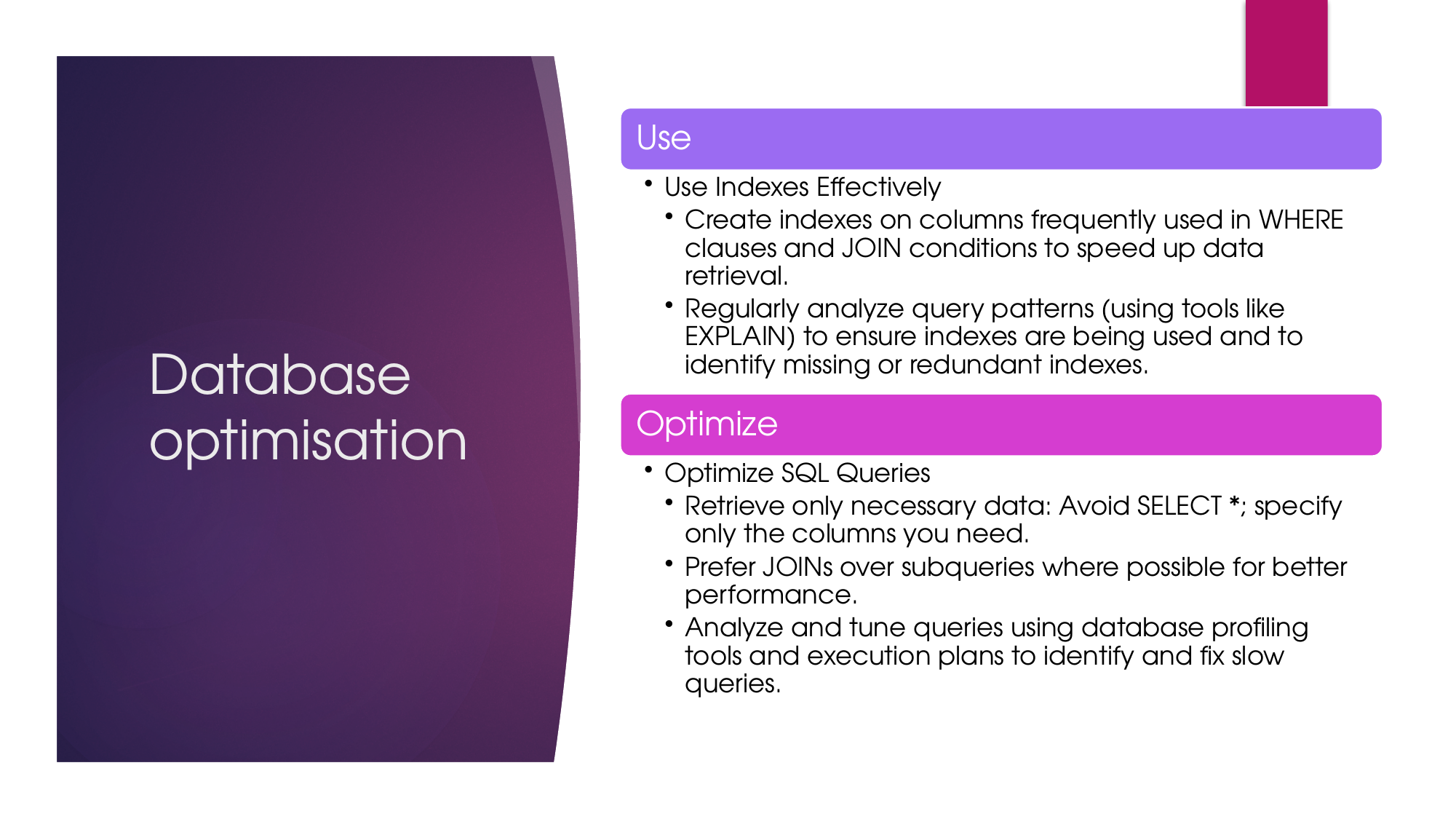

Use
Use Indexes Effectively
Create indexes on columns frequently used in WHERE clauses and JOIN conditions to speed up data retrieval.
Regularly analyze query patterns (using tools like EXPLAIN) to ensure indexes are being used and to identify missing or redundant indexes.
Optimize
Optimize SQL Queries
Retrieve only necessary data: Avoid SELECT *; specify only the columns you need.
Prefer JOINs over subqueries where possible for better performance.
Analyze and tune queries using database profiling tools and execution plans to identify and fix slow queries.
# Database optimisation